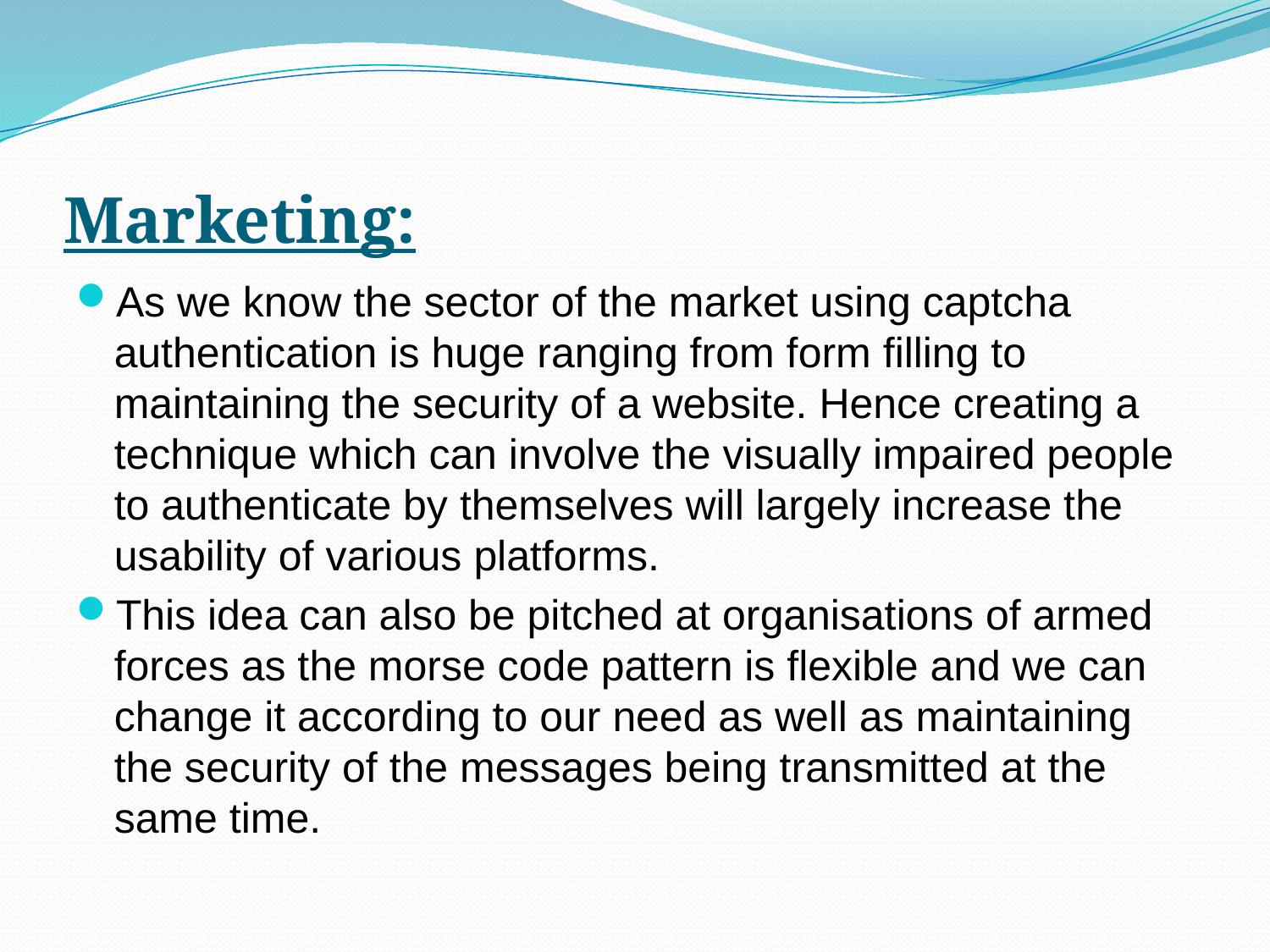

# Marketing:
As we know the sector of the market using captcha authentication is huge ranging from form filling to maintaining the security of a website. Hence creating a technique which can involve the visually impaired people to authenticate by themselves will largely increase the usability of various platforms.
This idea can also be pitched at organisations of armed forces as the morse code pattern is flexible and we can change it according to our need as well as maintaining the security of the messages being transmitted at the same time.